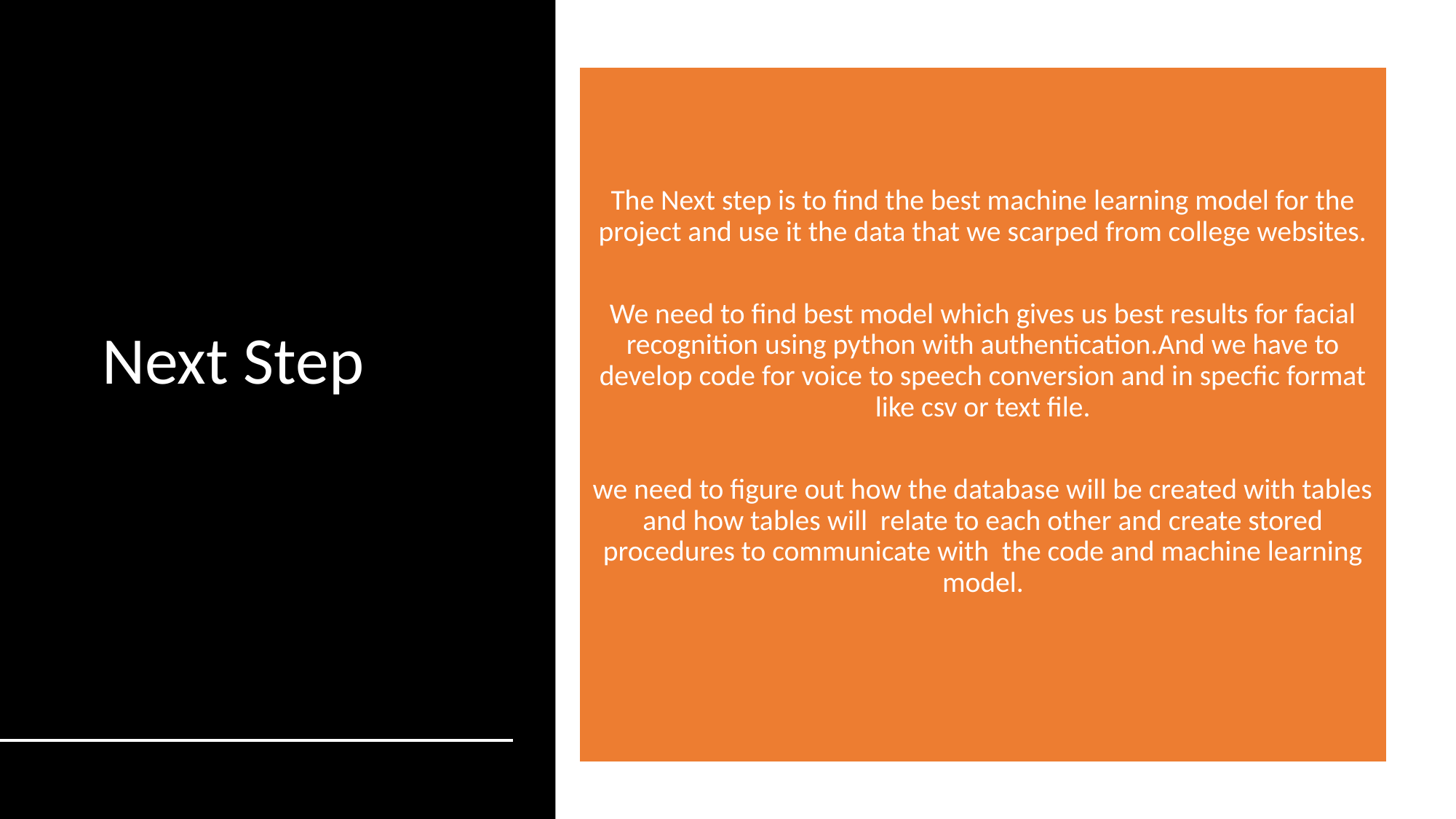

The Next step is to find the best machine learning model for the project and use it the data that we scarped from college websites.

We need to find best model which gives us best results for facial recognition using python with authentication.And we have to develop code for voice to speech conversion and in specfic format like csv or text file.

we need to figure out how the database will be created with tables and how tables will  relate to each other and create stored procedures to communicate with  the code and machine learning model.

# Next Step